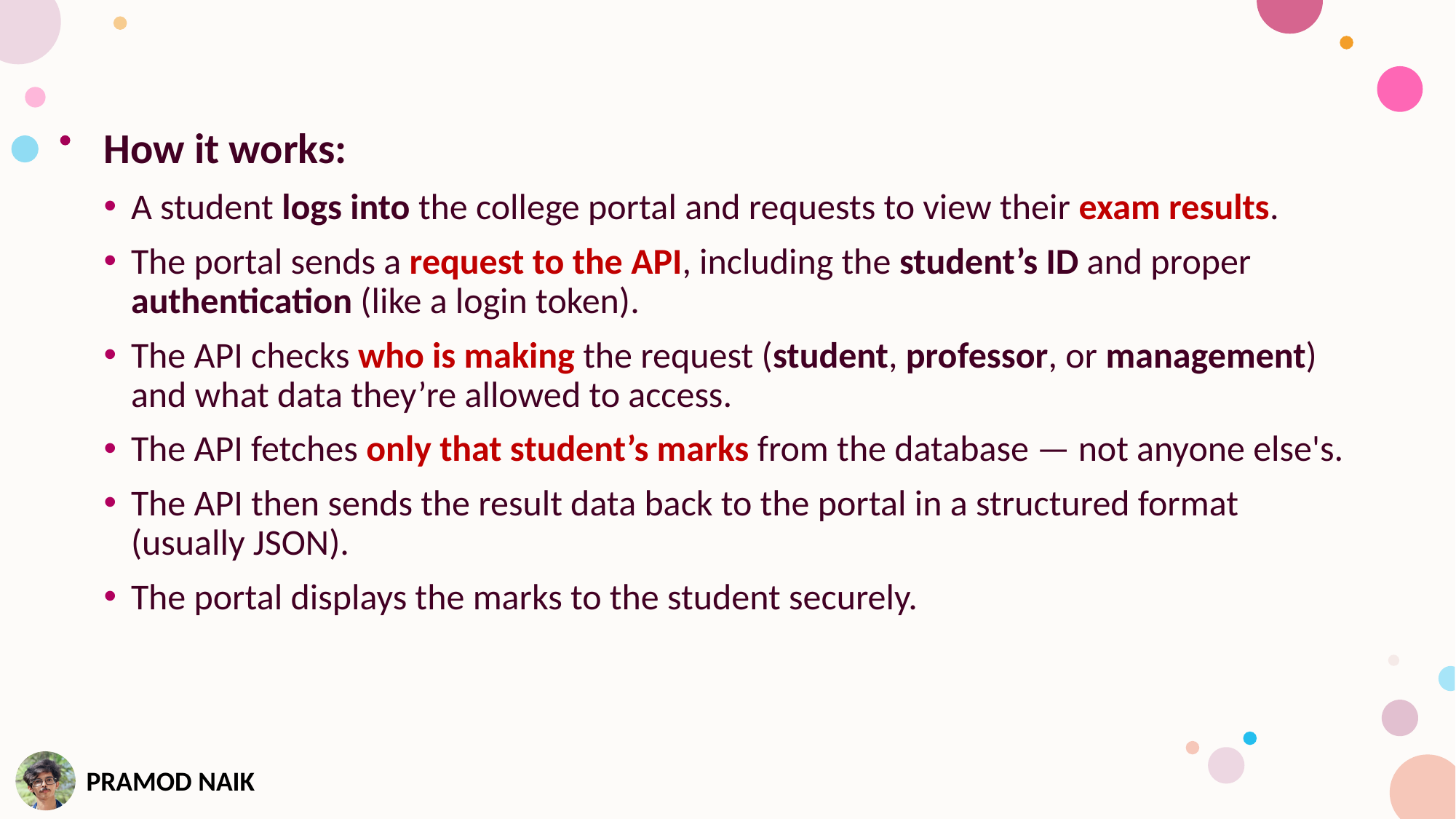

How it works:
A student logs into the college portal and requests to view their exam results.
The portal sends a request to the API, including the student’s ID and proper authentication (like a login token).
The API checks who is making the request (student, professor, or management) and what data they’re allowed to access.
The API fetches only that student’s marks from the database — not anyone else's.
The API then sends the result data back to the portal in a structured format (usually JSON).
The portal displays the marks to the student securely.